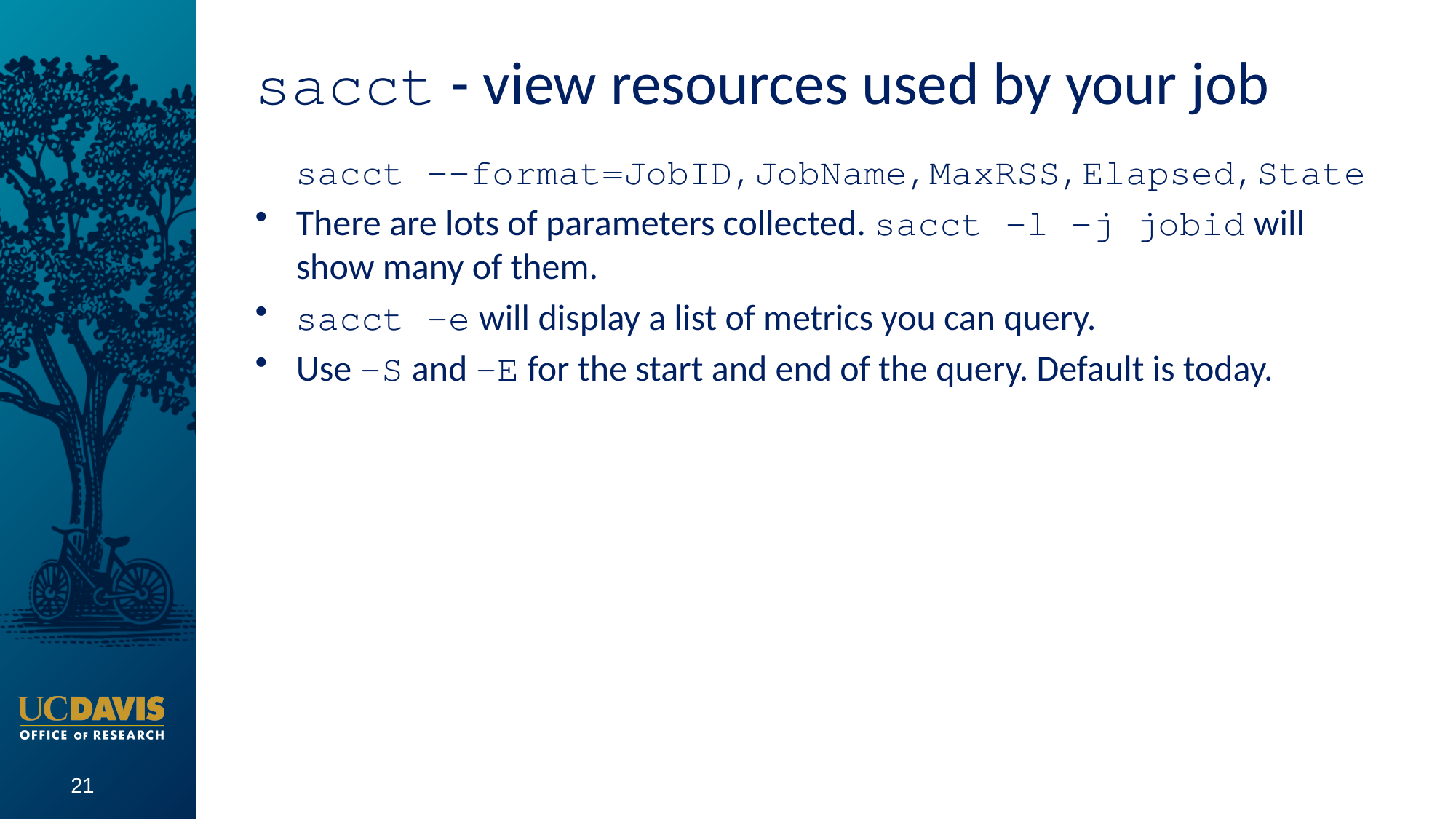

# sacct - view resources used by your job
sacct --format=JobID,JobName,MaxRSS,Elapsed,State
There are lots of parameters collected. sacct -l -j jobid will show many of them.
sacct -e will display a list of metrics you can query.
Use -S and -E for the start and end of the query. Default is today.